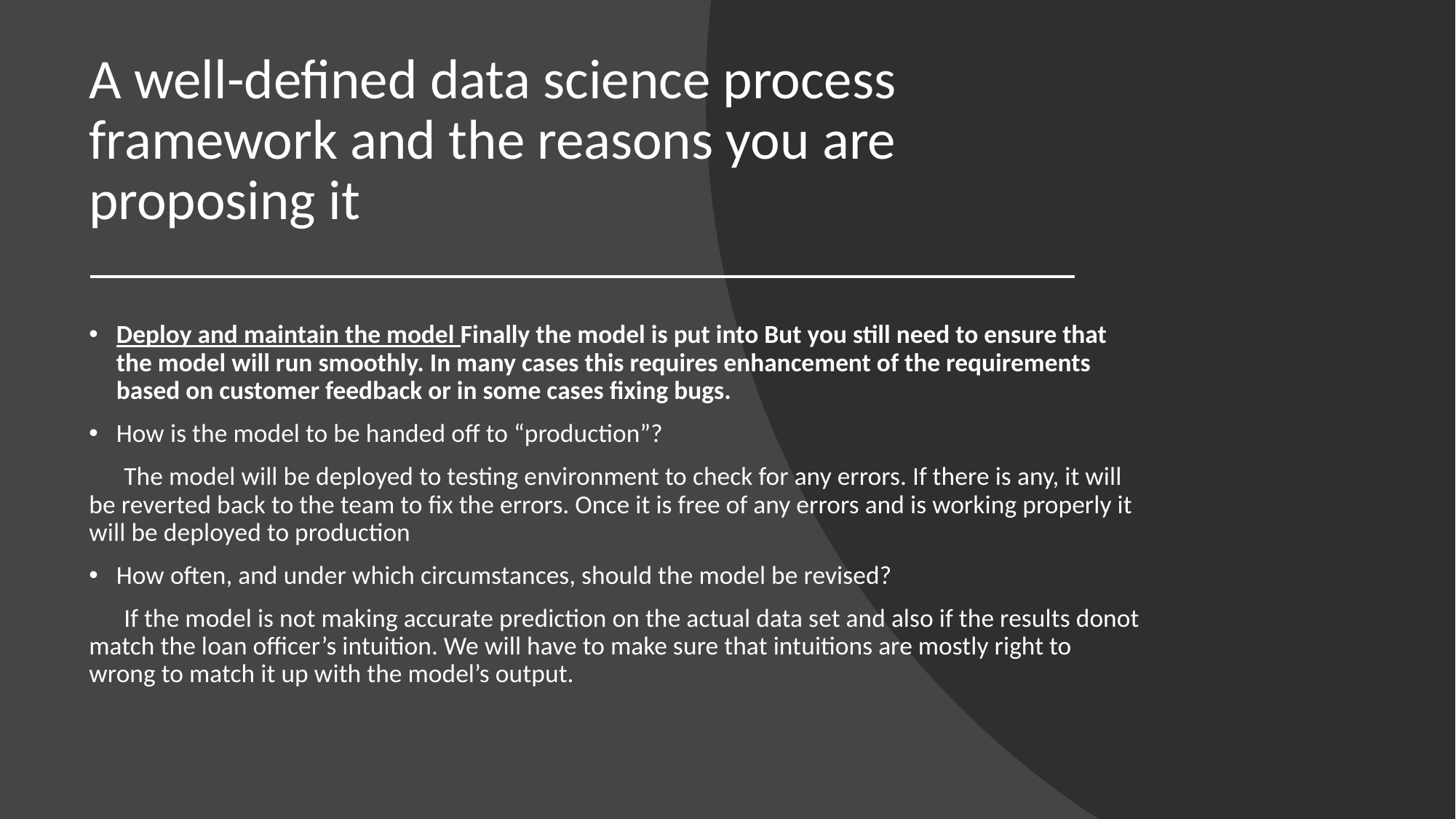

# A well-defined data science process framework and the reasons you are proposing it
Deploy and maintain the model Finally the model is put into But you still need to ensure that the model will run smoothly. In many cases this requires enhancement of the requirements based on customer feedback or in some cases fixing bugs.
How is the model to be handed off to “production”?
      The model will be deployed to testing environment to check for any errors. If there is any, it will be reverted back to the team to fix the errors. Once it is free of any errors and is working properly it will be deployed to production
How often, and under which circumstances, should the model be revised?
      If the model is not making accurate prediction on the actual data set and also if the results donot match the loan officer’s intuition. We will have to make sure that intuitions are mostly right to wrong to match it up with the model’s output.